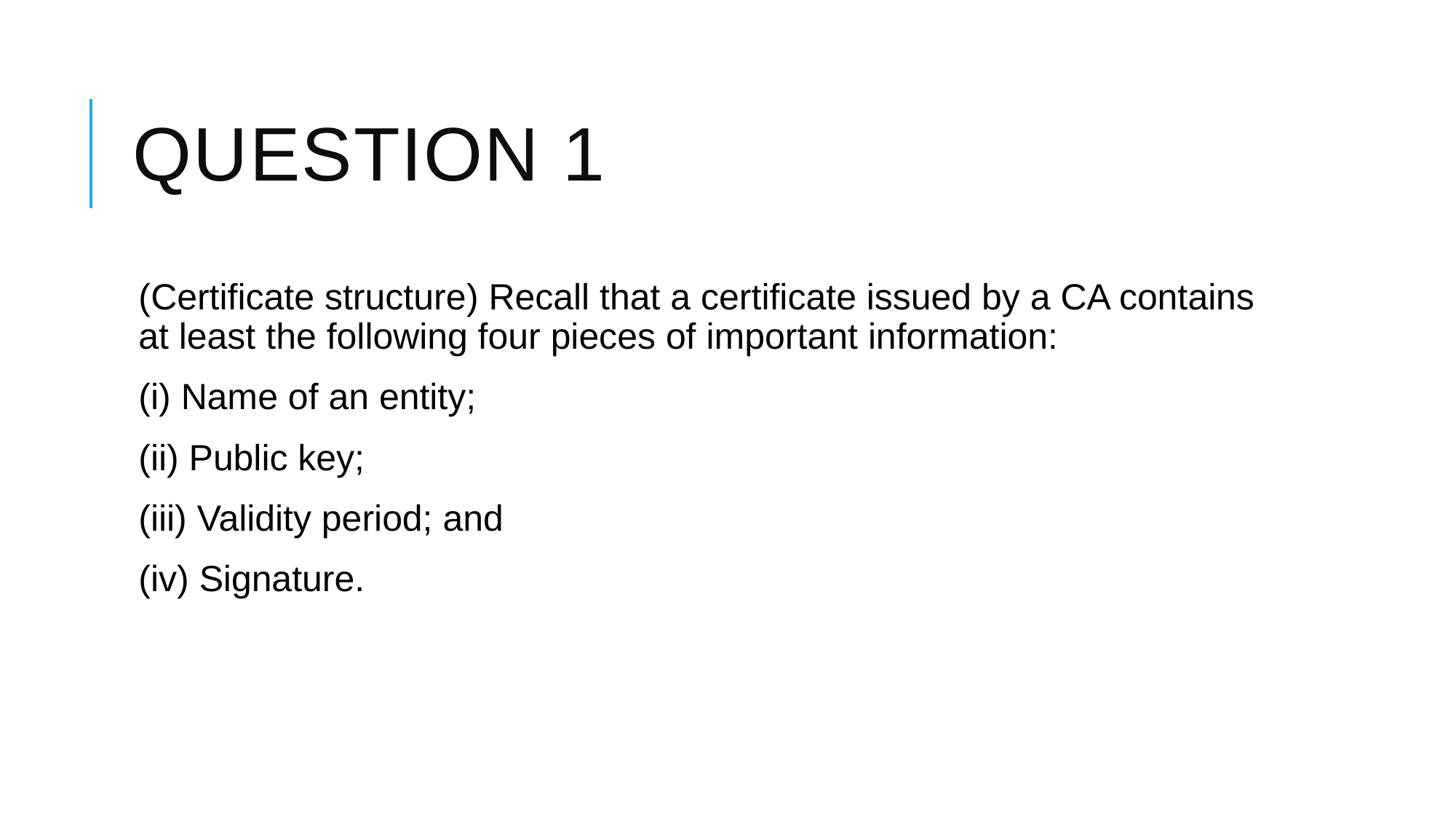

# Question 1
(Certificate structure) Recall that a certificate issued by a CA contains at least the following four pieces of important information:
(i) Name of an entity;
(ii) Public key;
(iii) Validity period; and
(iv) Signature.